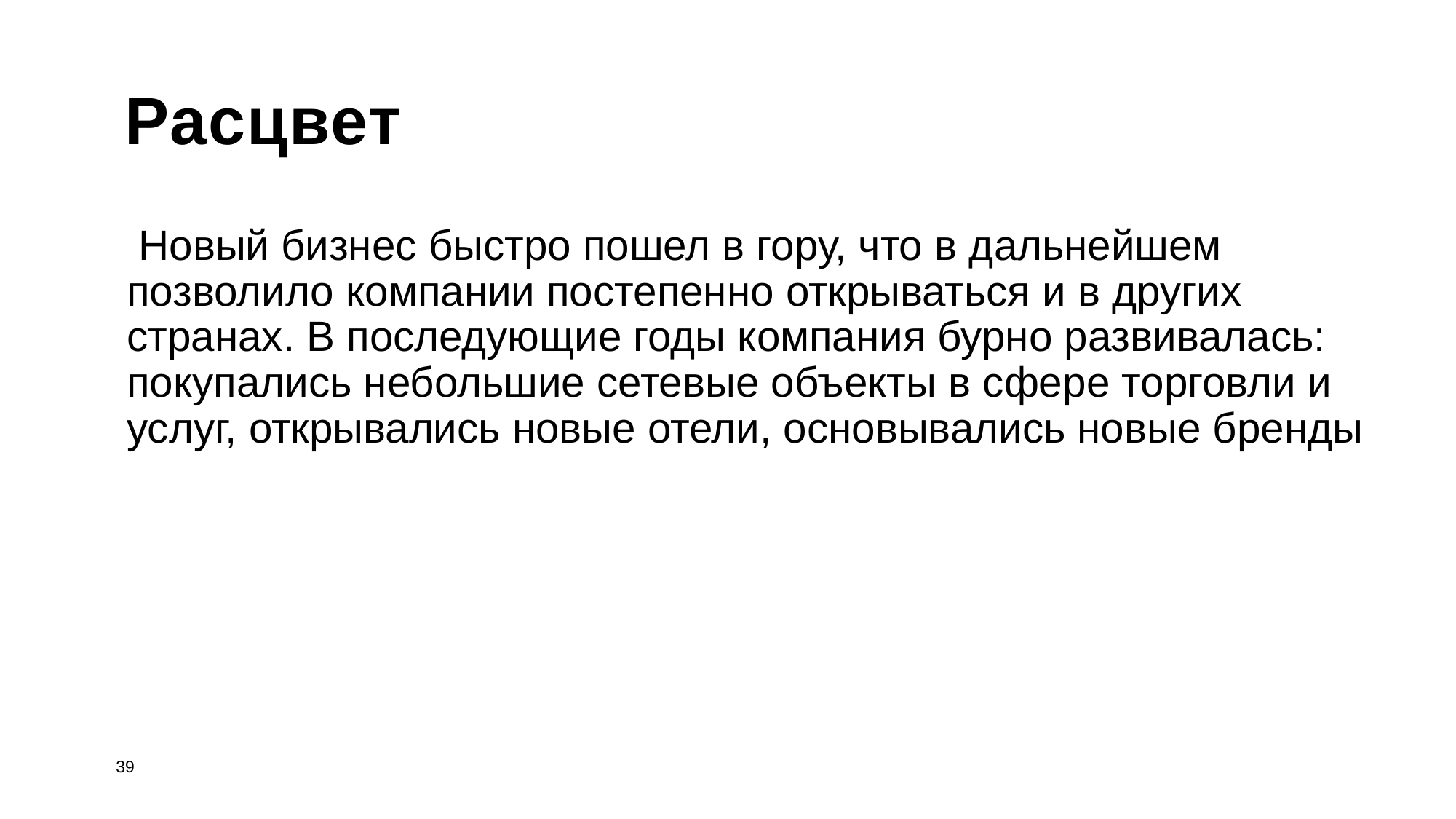

# Расцвет
 Новый бизнес быстро пошел в гору, что в дальнейшем позволило компании постепенно открываться и в других странах. В последующие годы компания бурно развивалась: покупались небольшие сетевые объекты в сфере торговли и услуг, открывались новые отели, основывались новые бренды
39